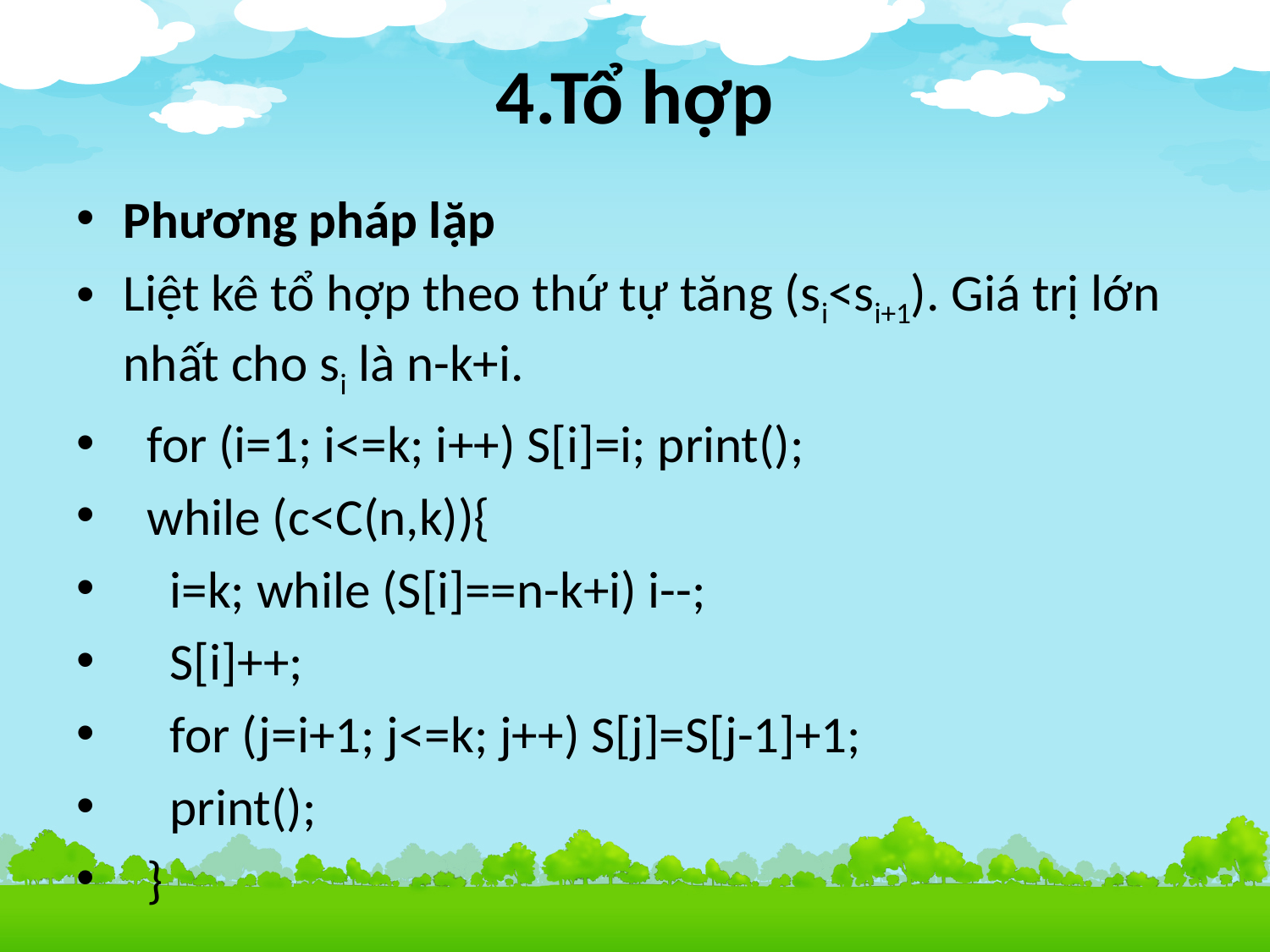

# 4.Tổ hợp
Phương pháp lặp
Liệt kê tổ hợp theo thứ tự tăng (si<si+1). Giá trị lớn nhất cho si là n-k+i.
  for (i=1; i<=k; i++) S[i]=i; print();
  while (c<C(n,k)){
    i=k; while (S[i]==n-k+i) i--;
    S[i]++;
    for (j=i+1; j<=k; j++) S[j]=S[j-1]+1;
    print();
  }